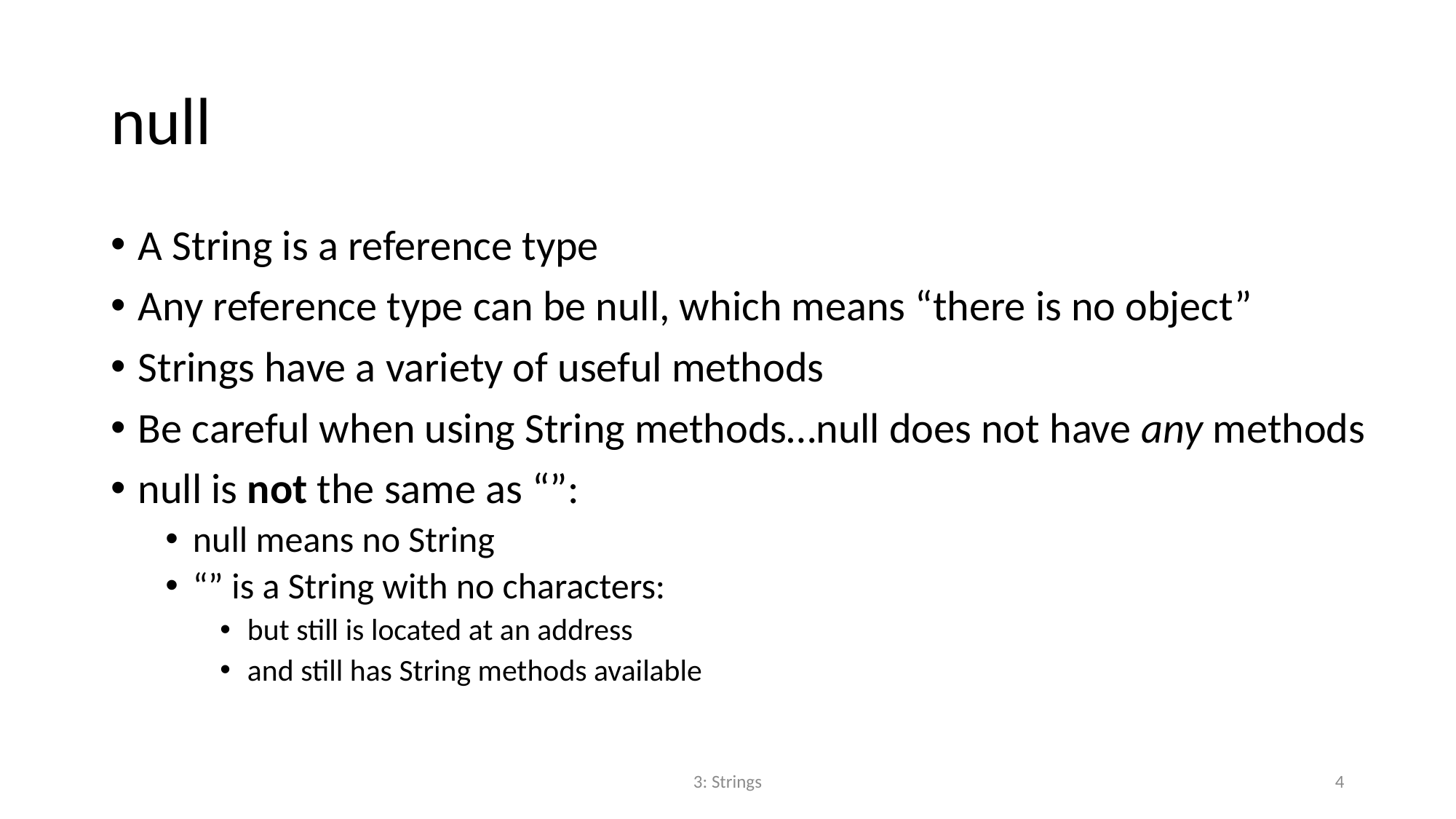

# null
A String is a reference type
Any reference type can be null, which means “there is no object”
Strings have a variety of useful methods
Be careful when using String methods…null does not have any methods
null is not the same as “”:
null means no String
“” is a String with no characters:
but still is located at an address
and still has String methods available
3: Strings
4